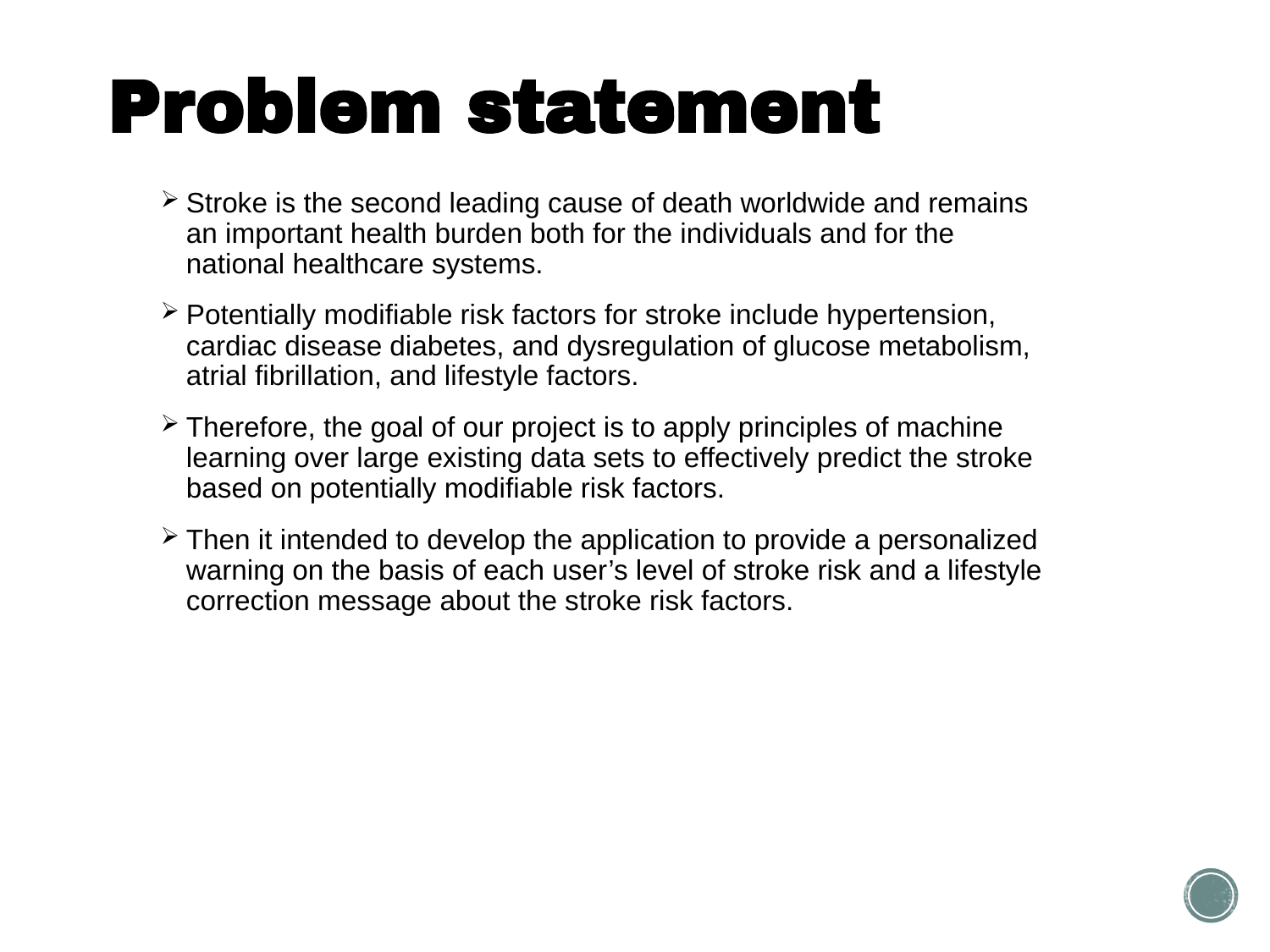

# Problem statement
Stroke is the second leading cause of death worldwide and remains an important health burden both for the individuals and for the national healthcare systems.
Potentially modifiable risk factors for stroke include hypertension, cardiac disease diabetes, and dysregulation of glucose metabolism, atrial fibrillation, and lifestyle factors.
Therefore, the goal of our project is to apply principles of machine learning over large existing data sets to effectively predict the stroke based on potentially modifiable risk factors.
Then it intended to develop the application to provide a personalized warning on the basis of each user’s level of stroke risk and a lifestyle correction message about the stroke risk factors.